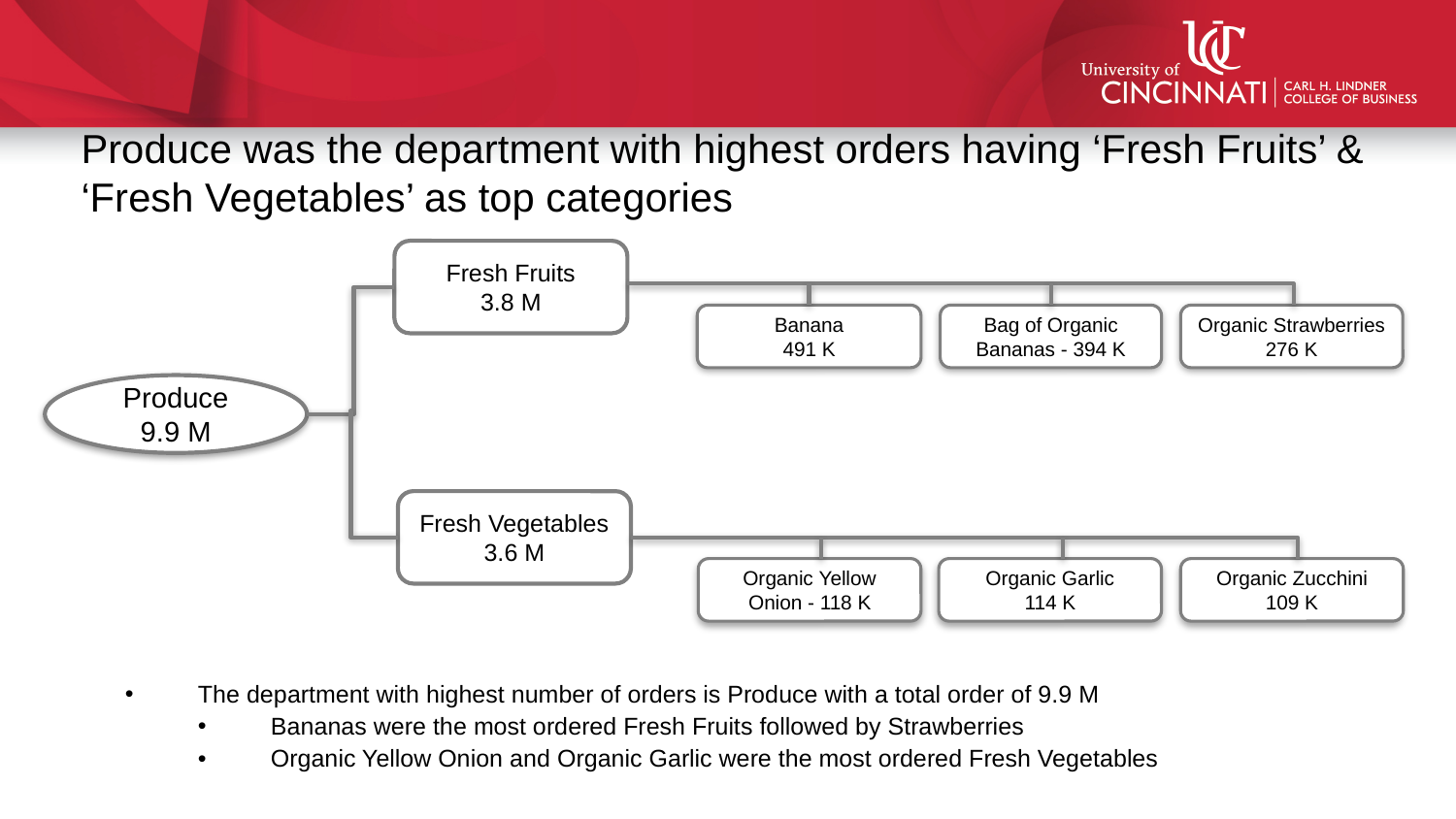

Produce was the department with highest orders having ‘Fresh Fruits’ & ‘Fresh Vegetables’ as top categories
Fresh Fruits
3.8 M
Banana
491 K
Bag of Organic Bananas - 394 K
Organic Strawberries
276 K
Produce
9.9 M
Fresh Vegetables
3.6 M
Organic Yellow Onion - 118 K
Organic Garlic
114 K
Organic Zucchini
109 K
The department with highest number of orders is Produce with a total order of 9.9 M
Bananas were the most ordered Fresh Fruits followed by Strawberries
Organic Yellow Onion and Organic Garlic were the most ordered Fresh Vegetables